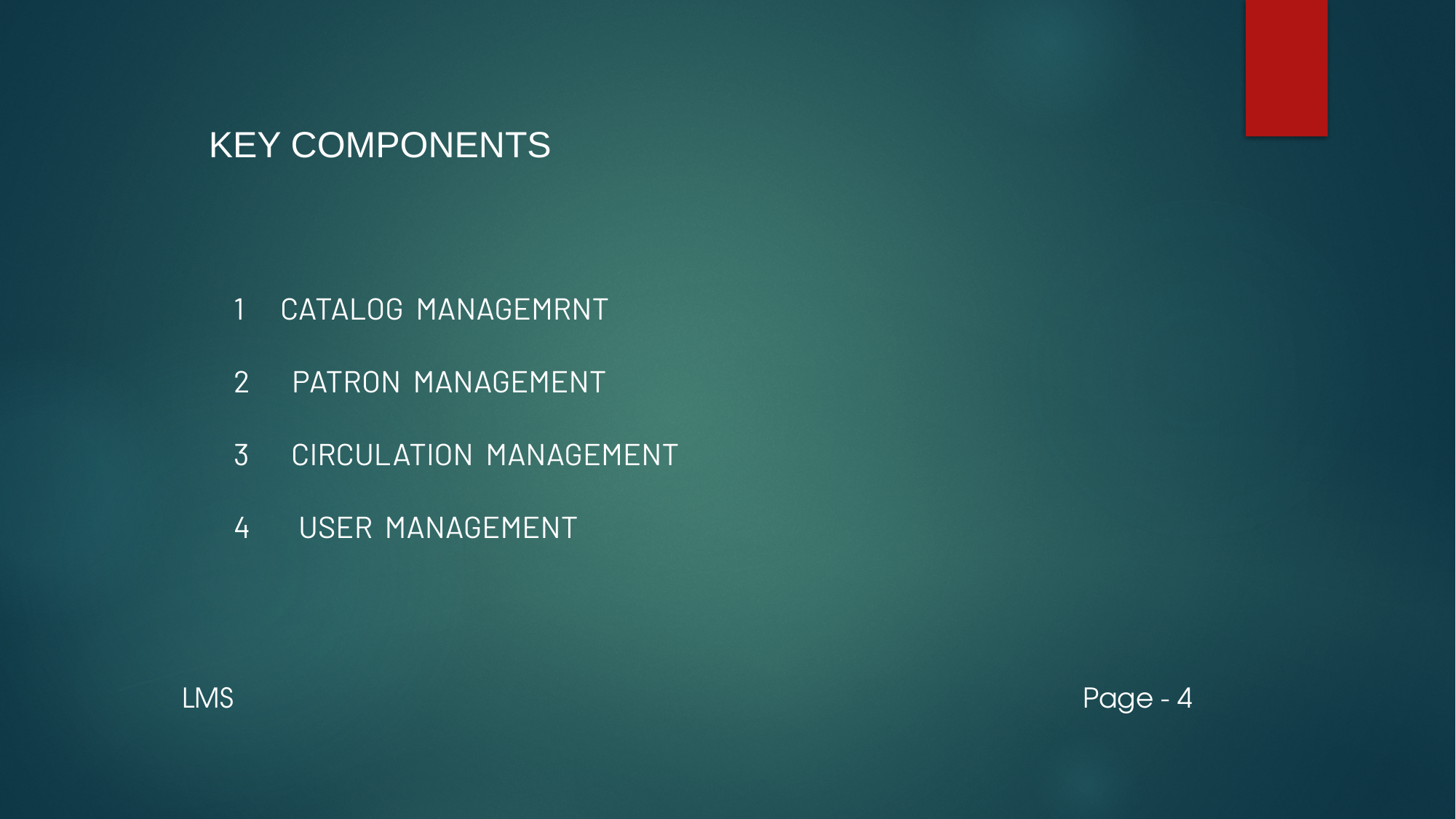

KEY COMPONENTS
1      CATALOG  MANAGEMRNT
2       PATRON  MANAGEMENT
3       CIRCULATION  MANAGEMENT
4        USER  MANAGEMENT
LMS
Page - 4